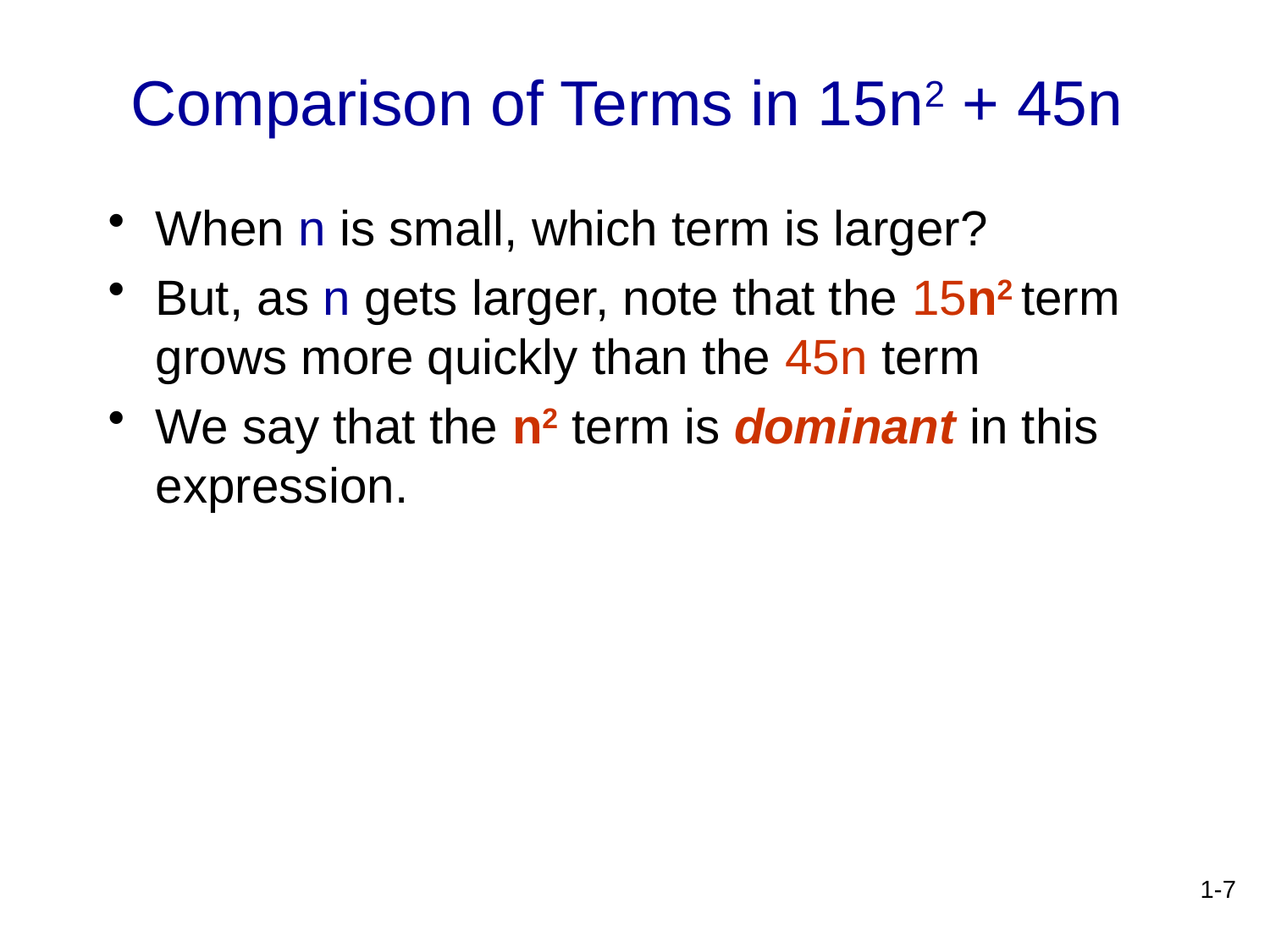

# Comparison of Terms in 15n2 + 45n
When n is small, which term is larger?
But, as n gets larger, note that the 15n2 term grows more quickly than the 45n term
We say that the n2 term is dominant in this expression.
1-7